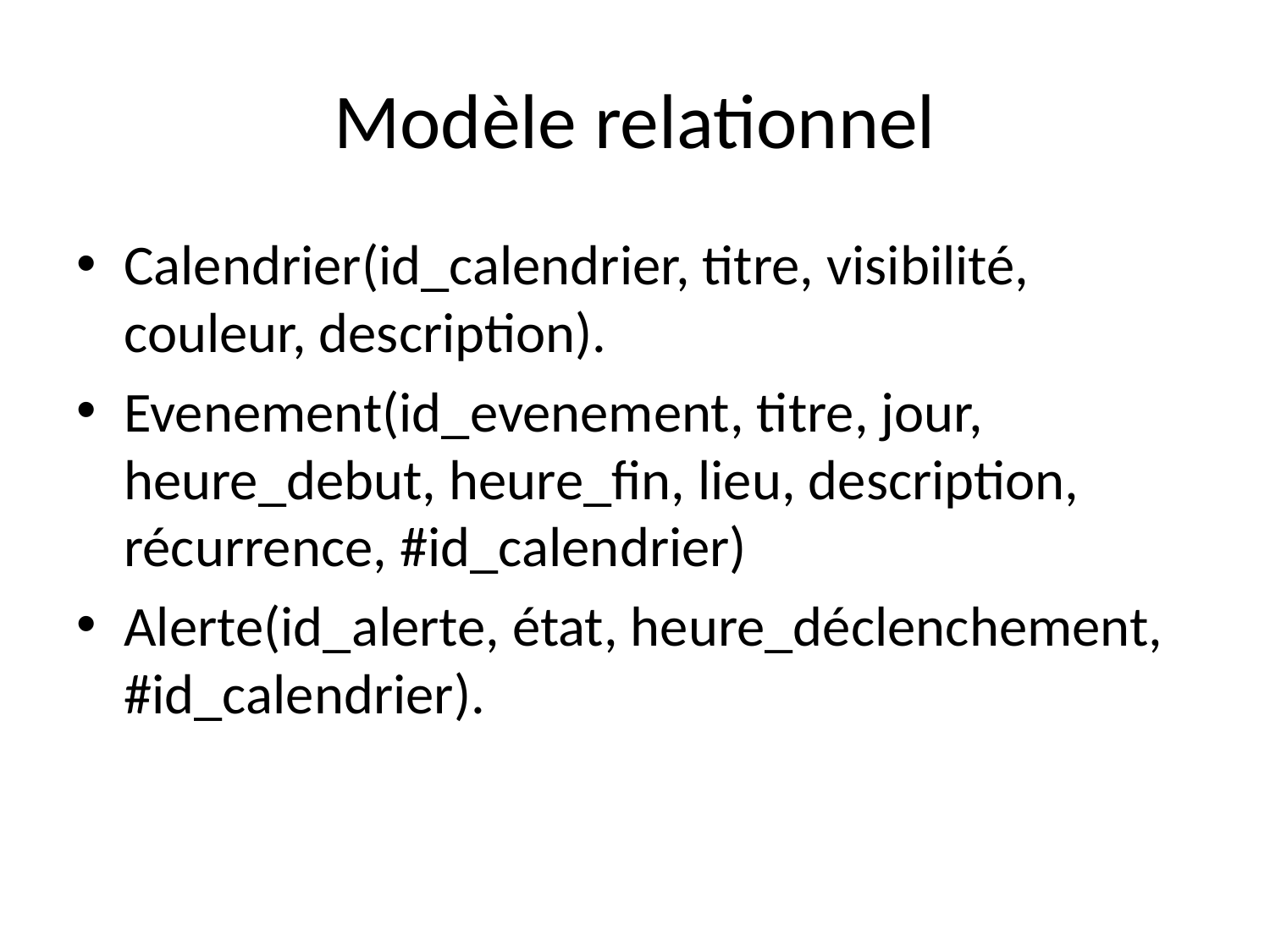

# Modèle relationnel
Calendrier(id_calendrier, titre, visibilité, couleur, description).
Evenement(id_evenement, titre, jour, heure_debut, heure_fin, lieu, description, récurrence, #id_calendrier)
Alerte(id_alerte, état, heure_déclenchement, #id_calendrier).